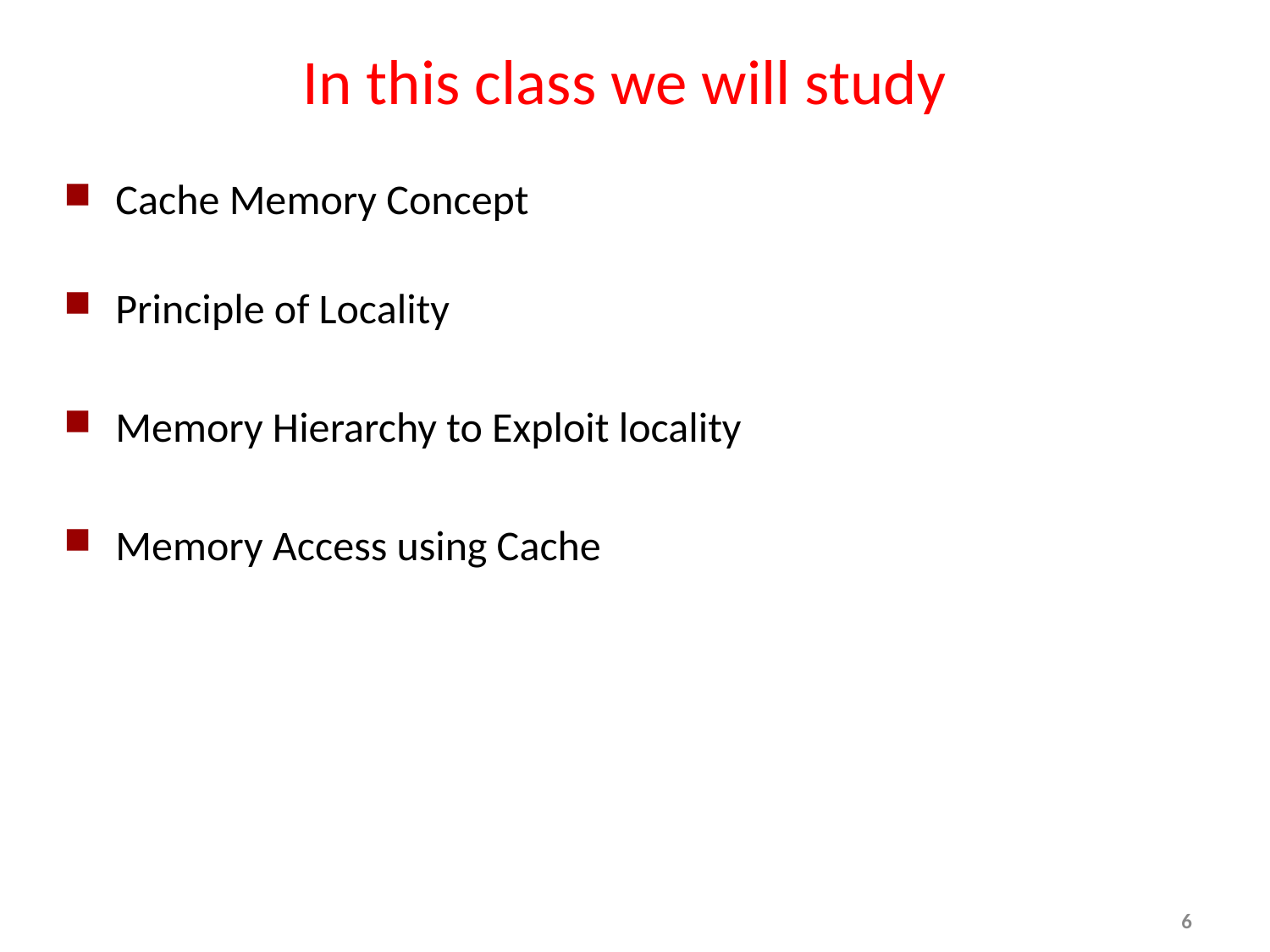

# In this class we will study
Cache Memory Concept

Principle of Locality

Memory Hierarchy to Exploit locality

Memory Access using Cache